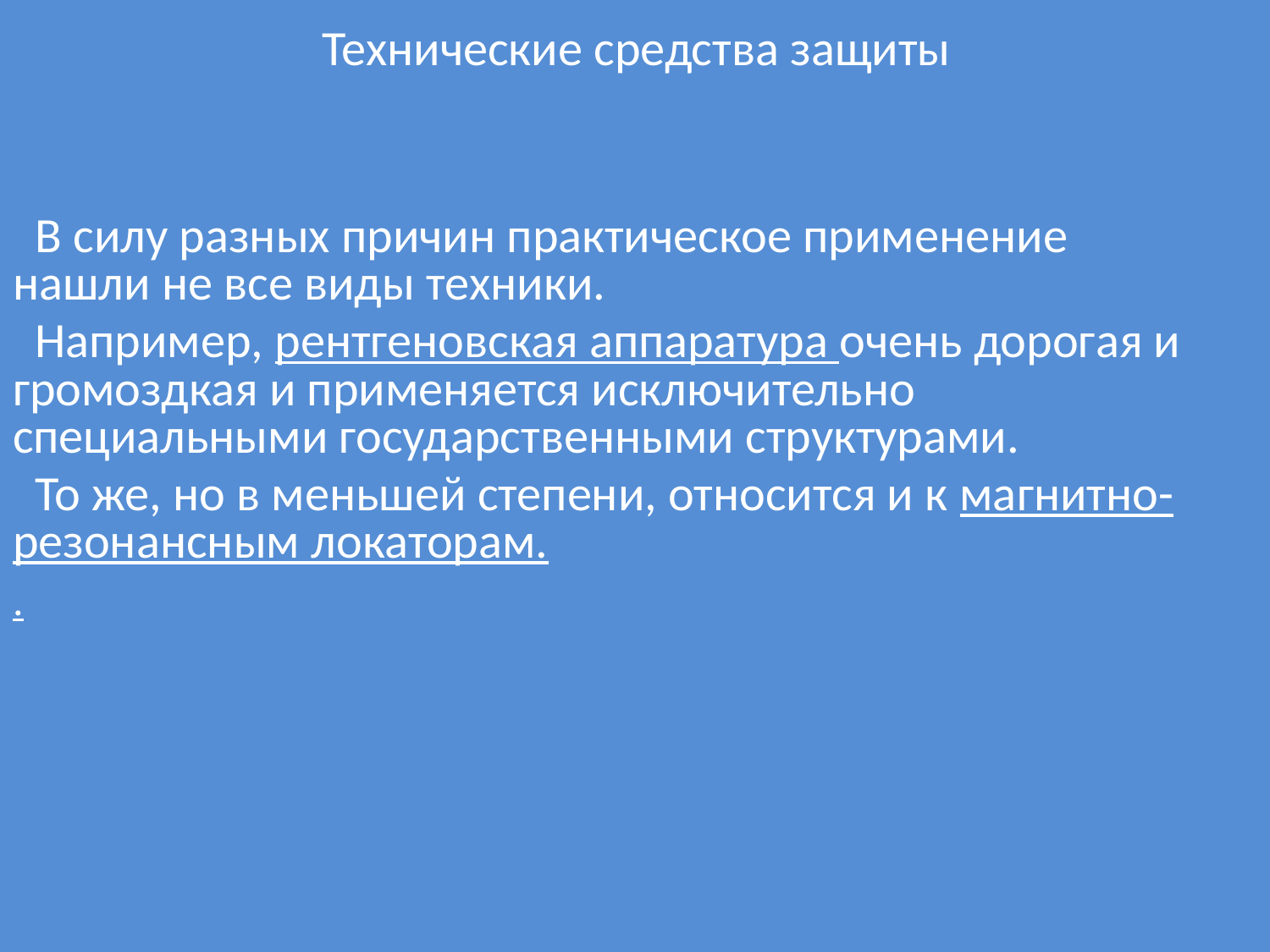

# Технические средства защиты

  В силу разных причин практическое применение нашли не все виды техники.
  Например, рентгеновская аппаратура очень дорогая и громоздкая и применяется исключительно специальными государственными структурами.
  То же, но в меньшей степени, относится и к магнитно-резонансным локаторам.
.